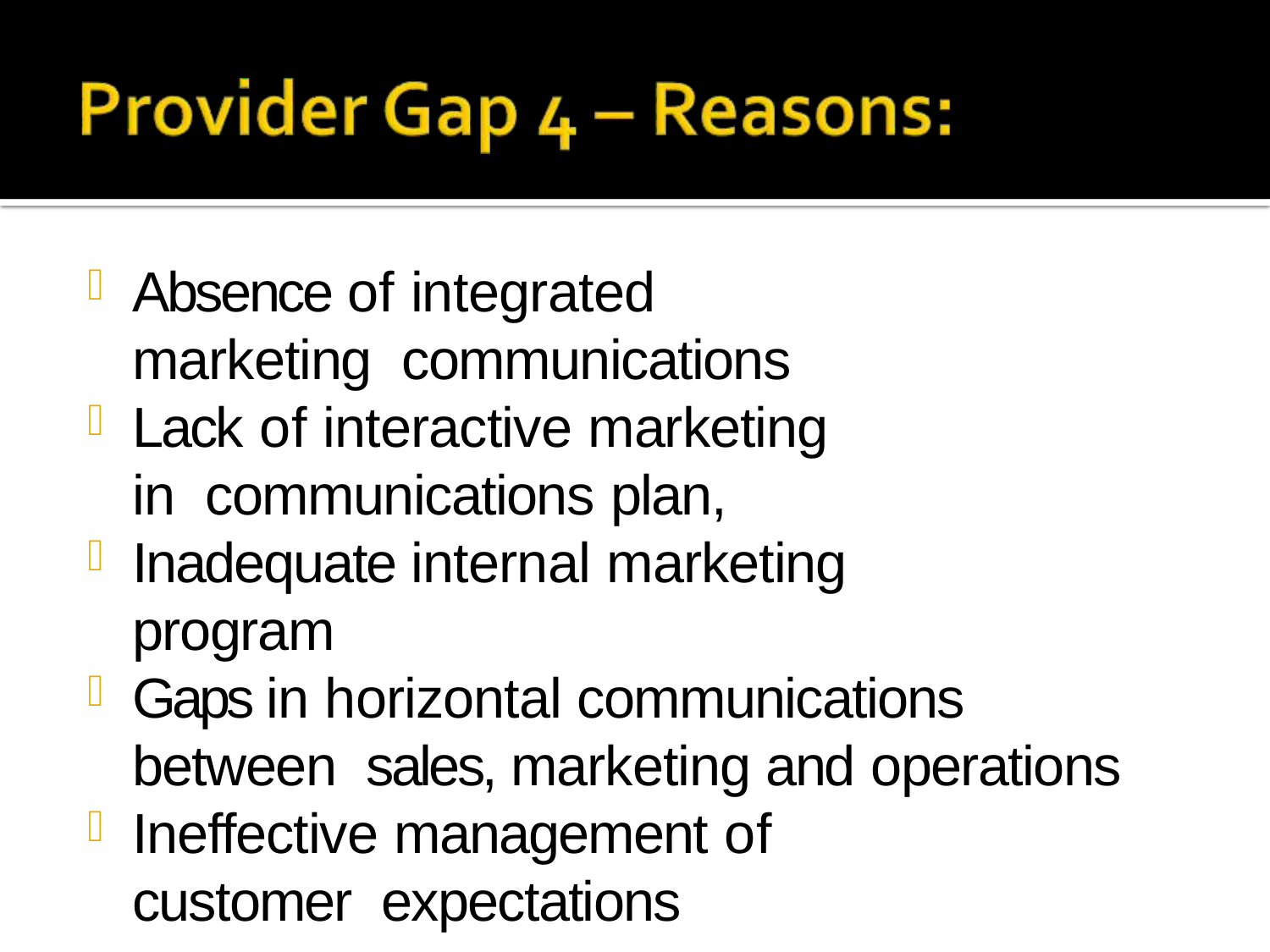

Absence of integrated marketing  communications
Lack of interactive marketing in  communications plan,
Inadequate internal marketing program
Gaps in horizontal communications between  sales, marketing and operations
Ineffective management of customer  expectations